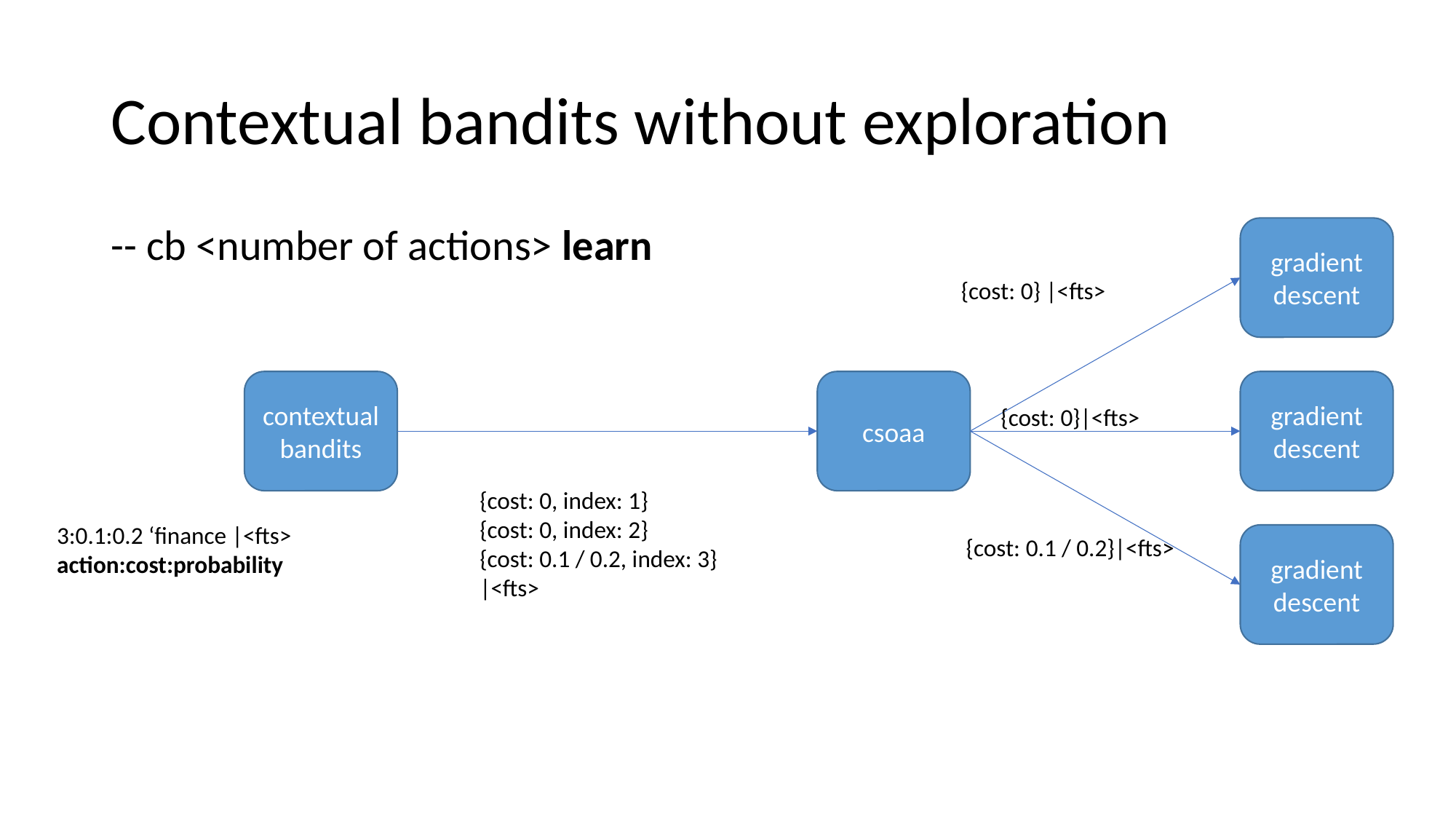

# Contextual bandits without exploration
-- cb <number of actions> learn

gradient descent
{cost: 0} |<fts>
contextualbandits
csoaa
gradient descent
{cost: 0}|<fts>
{cost: 0, index: 1}
{cost: 0, index: 2}
{cost: 0.1 / 0.2, index: 3}
|<fts>
3:0.1:0.2 ‘finance |<fts>
action:cost:probability
gradient descent
{cost: 0.1 / 0.2}|<fts>